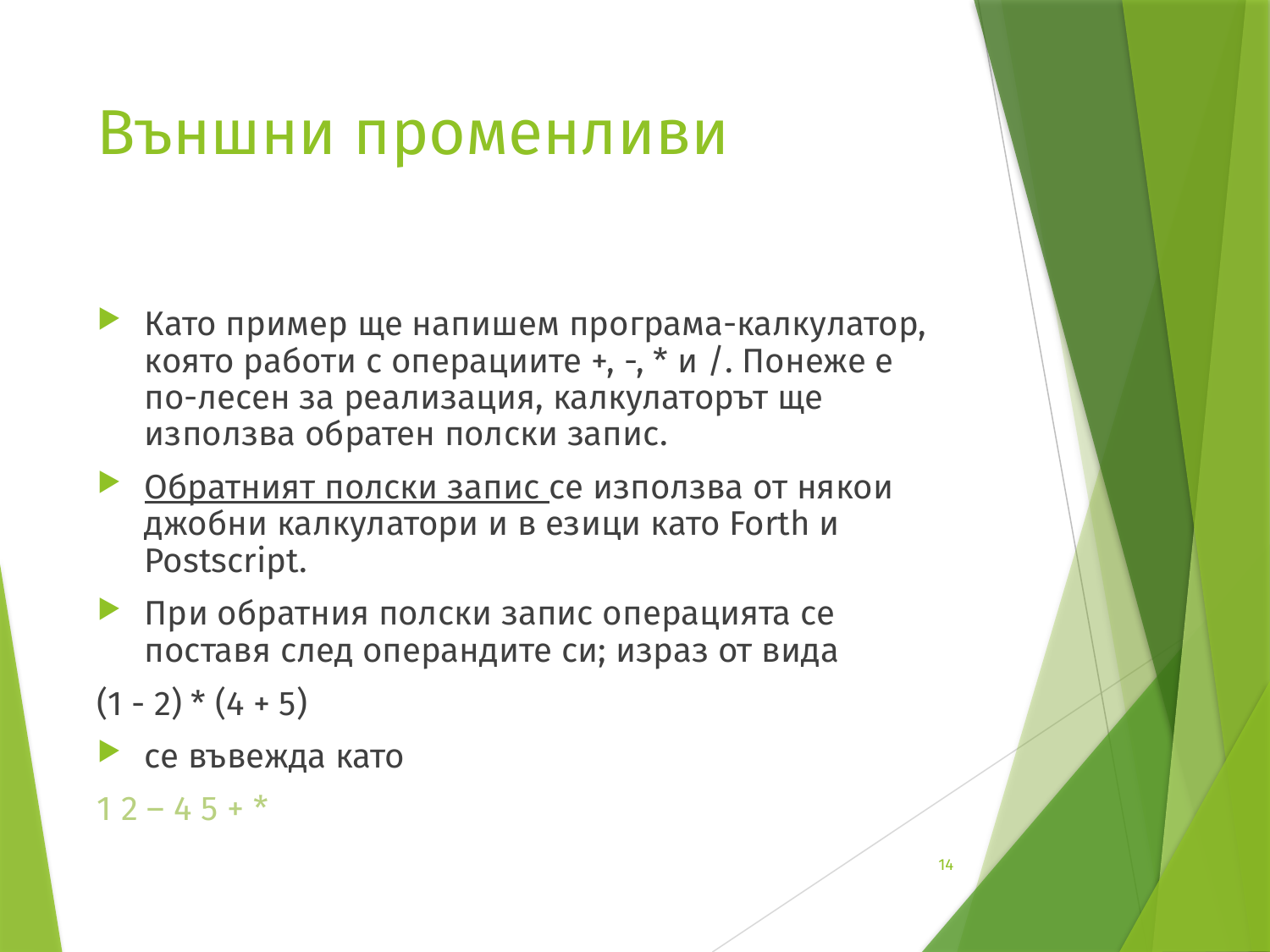

# Външни променливи
Като пример ще напишем програма-калкулатор, която работи с операциите +, -, * и /. Понеже е по-лесен за реализация, калкулаторът ще използва обратен полски запис.
Обратният полски запис се използва от някои джобни калкулатори и в езици като Forth и Postscript.
При обратния полски запис операцията се поставя след операндите си; израз от вида
(1 - 2) * (4 + 5)
се въвежда като
1 2 – 4 5 + *

14